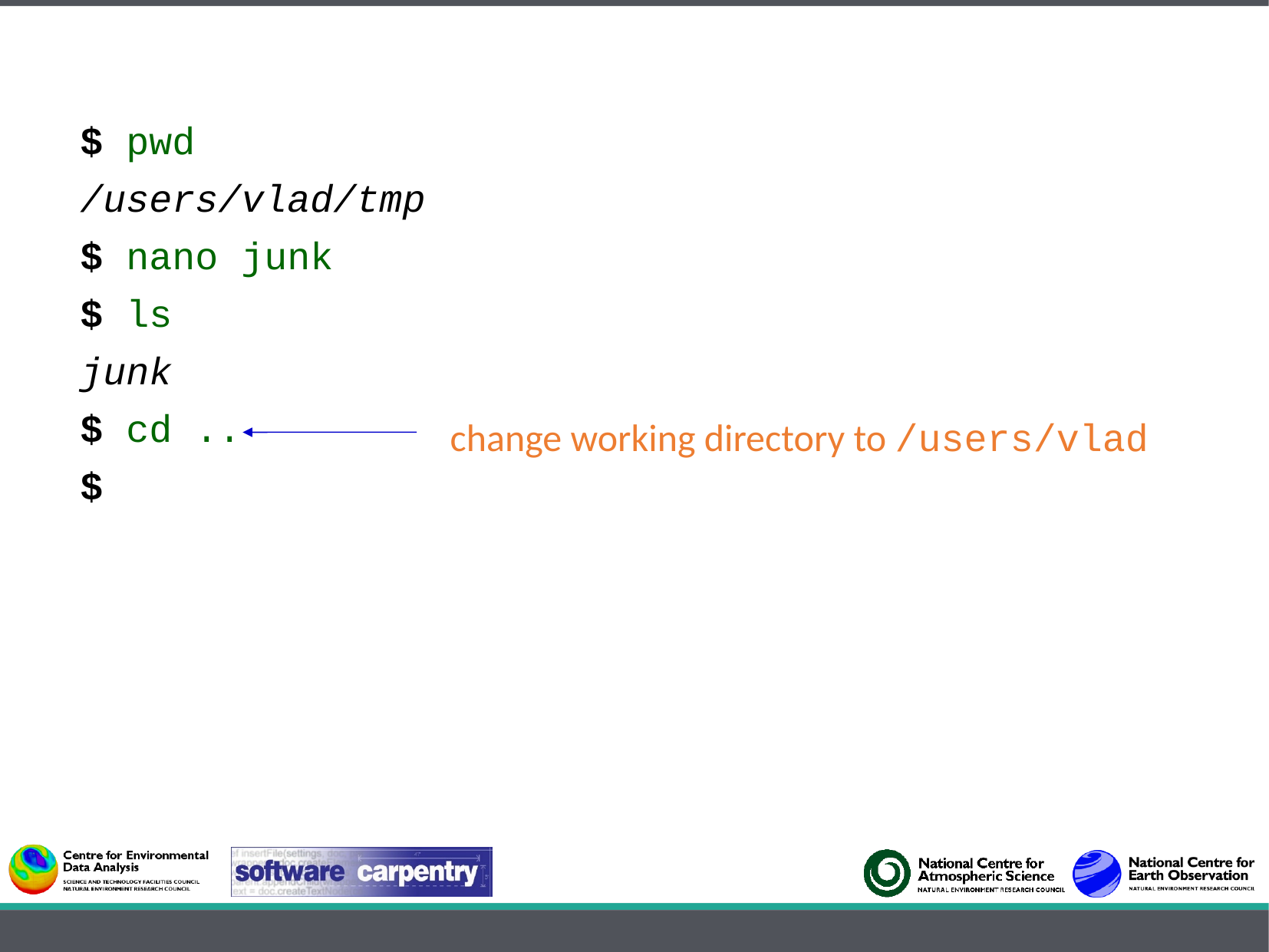

$ pwd
/users/vlad/tmp
$ nano junk
$ ls
junk
$ cd ..
$
change working directory to /users/vlad